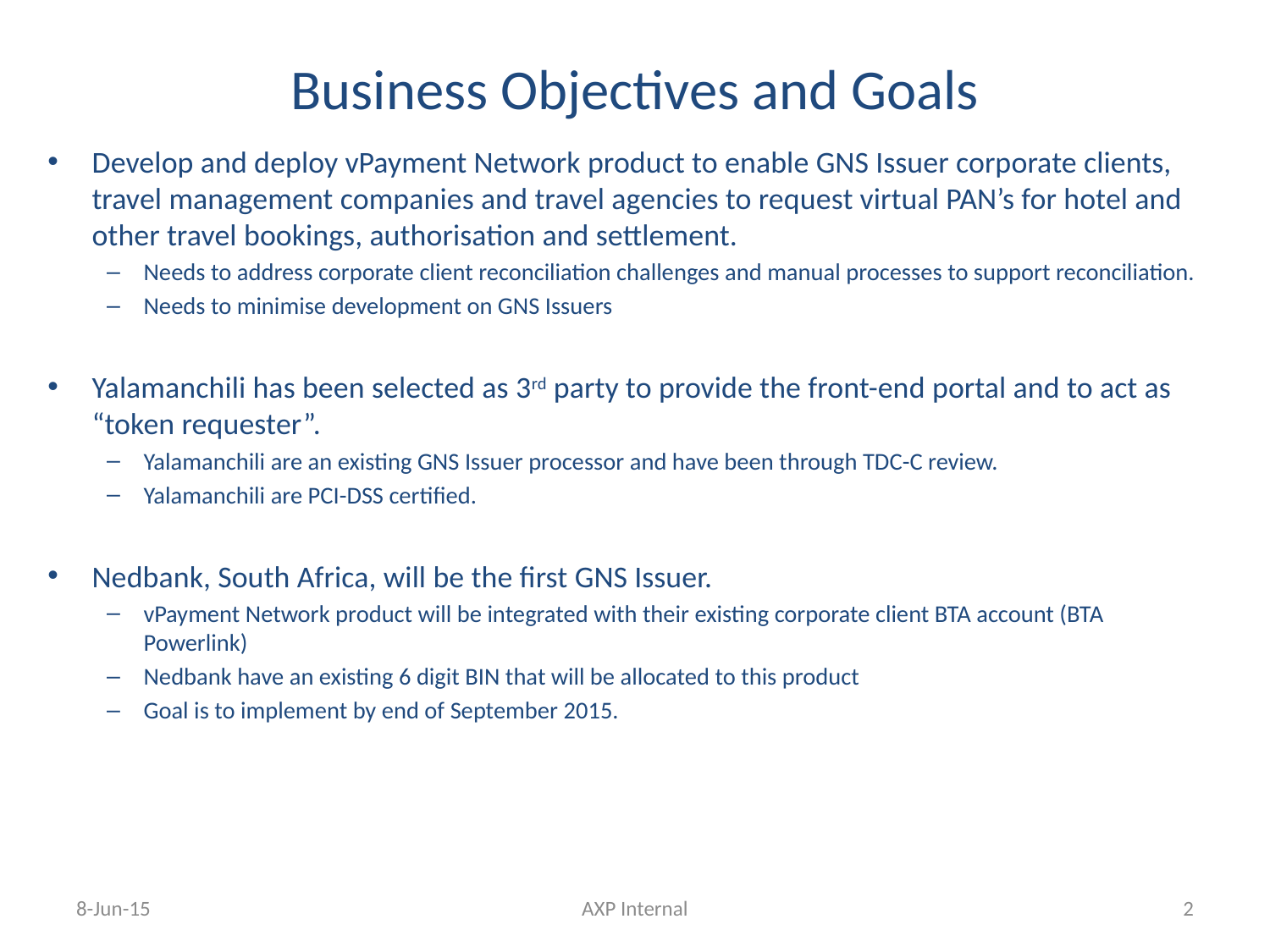

# Business Objectives and Goals
Develop and deploy vPayment Network product to enable GNS Issuer corporate clients, travel management companies and travel agencies to request virtual PAN’s for hotel and other travel bookings, authorisation and settlement.
Needs to address corporate client reconciliation challenges and manual processes to support reconciliation.
Needs to minimise development on GNS Issuers

Yalamanchili has been selected as 3rd party to provide the front-end portal and to act as “token requester”.
Yalamanchili are an existing GNS Issuer processor and have been through TDC-C review.
Yalamanchili are PCI-DSS certified.

Nedbank, South Africa, will be the first GNS Issuer.
vPayment Network product will be integrated with their existing corporate client BTA account (BTA Powerlink)
Nedbank have an existing 6 digit BIN that will be allocated to this product
Goal is to implement by end of September 2015.
8-Jun-15
AXP Internal
2